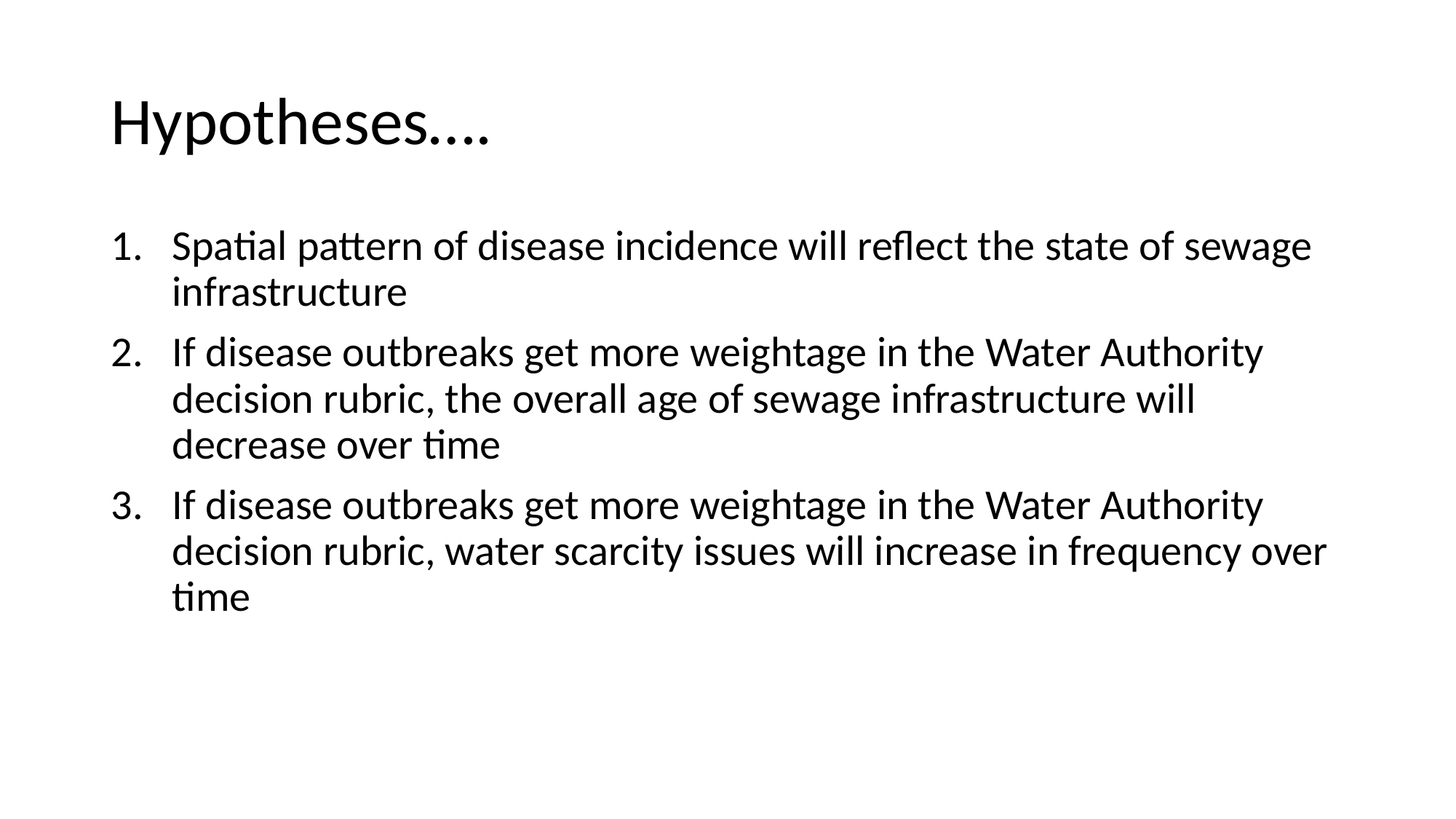

# Hypotheses….
Spatial pattern of disease incidence will reflect the state of sewage infrastructure
If disease outbreaks get more weightage in the Water Authority decision rubric, the overall age of sewage infrastructure will decrease over time
If disease outbreaks get more weightage in the Water Authority decision rubric, water scarcity issues will increase in frequency over time